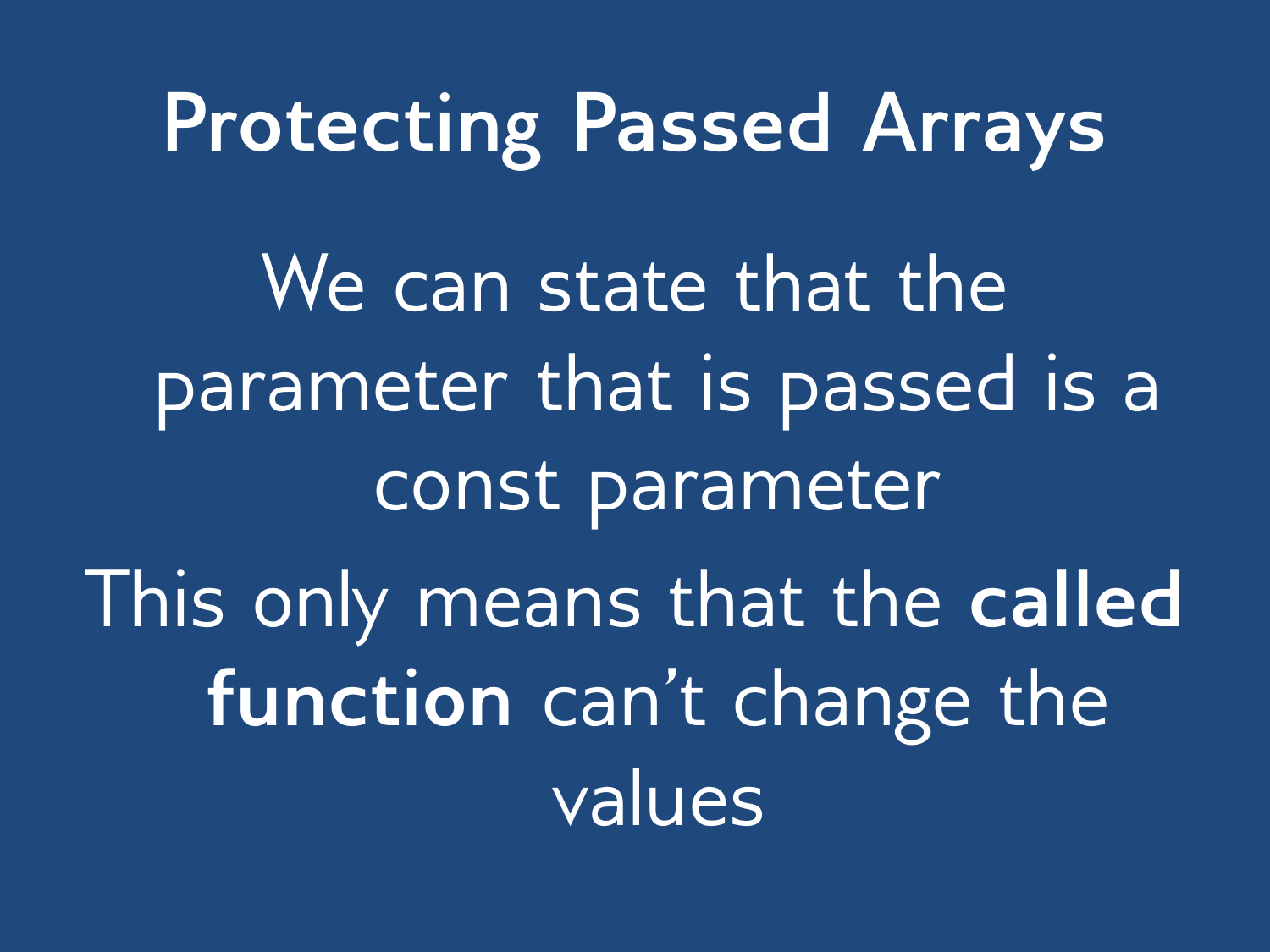

# Protecting Passed Arrays
We can state that the parameter that is passed is a const parameter
This only means that the called function can’t change the values